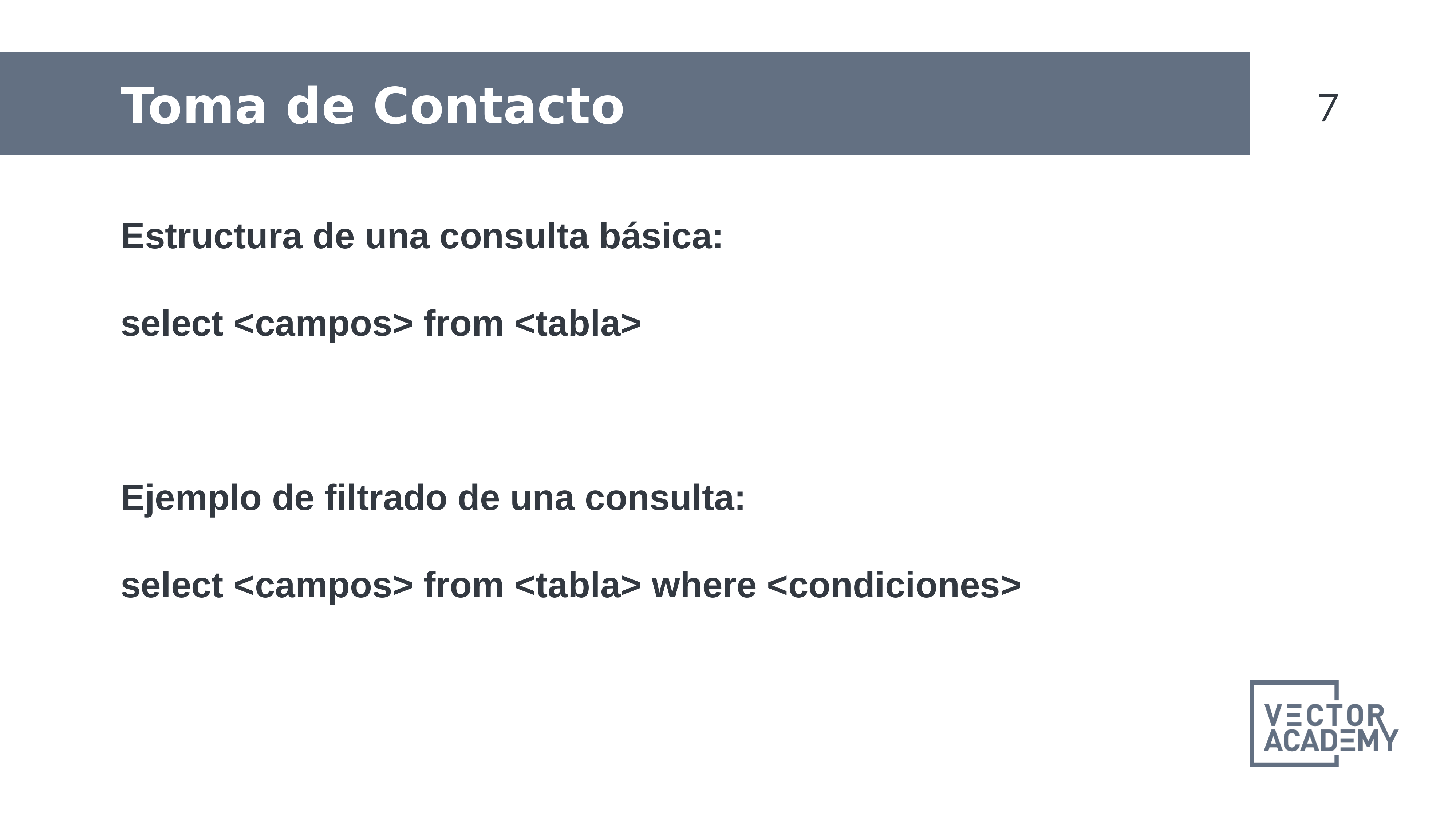

Toma de Contacto
Estructura de una consulta básica:

select <campos> from <tabla>

Ejemplo de filtrado de una consulta:

select <campos> from <tabla> where <condiciones>